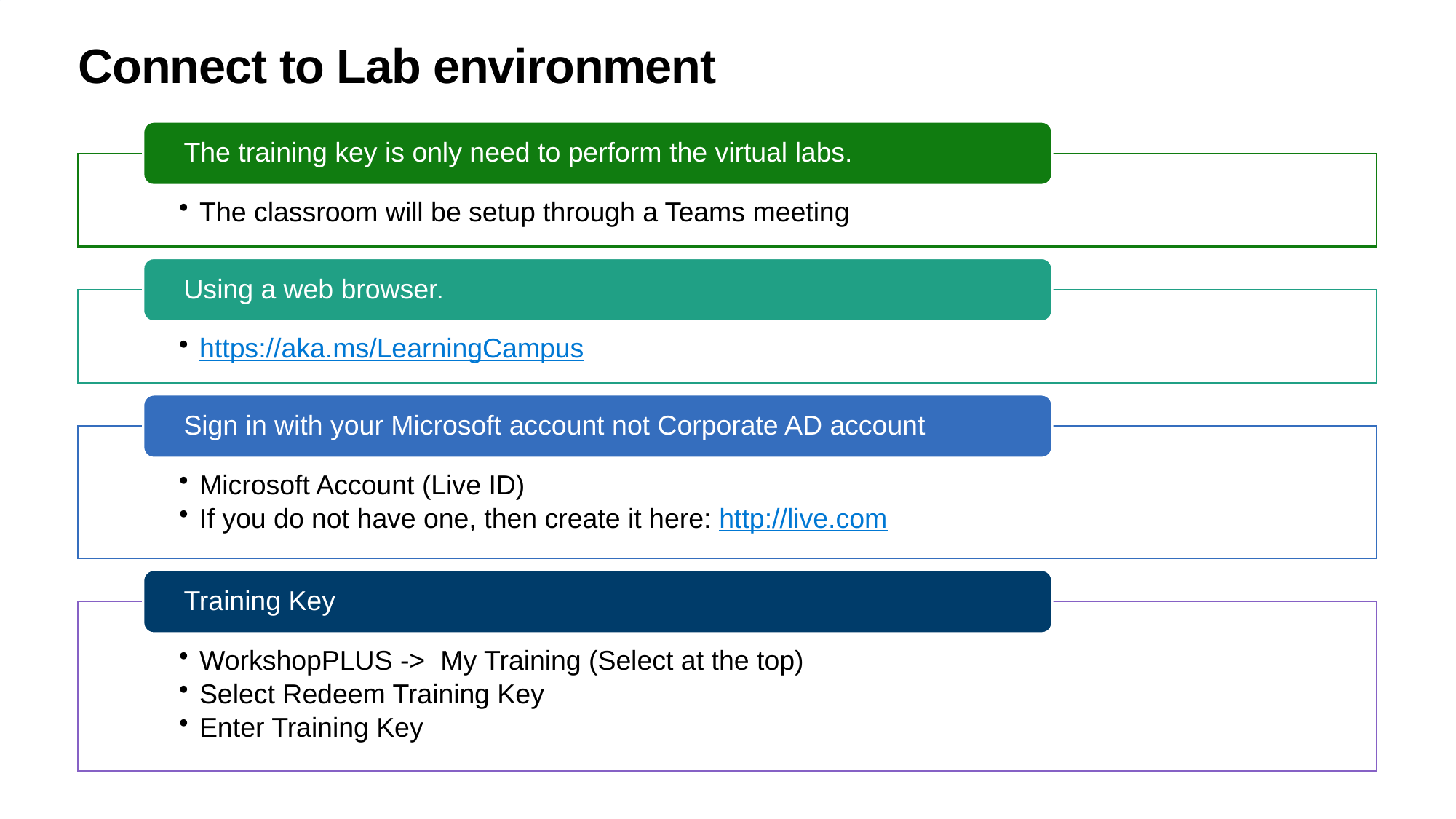

# Connect to Lab environment
The classroom will be setup through a Teams meeting
The training key is only need to perform the virtual labs.
https://aka.ms/LearningCampus
Using a web browser.
Microsoft Account (Live ID)
If you do not have one, then create it here: http://live.com
Sign in with your Microsoft account not Corporate AD account
WorkshopPLUS ->  My Training (Select at the top)
Select Redeem Training Key
Enter Training Key
Training Key